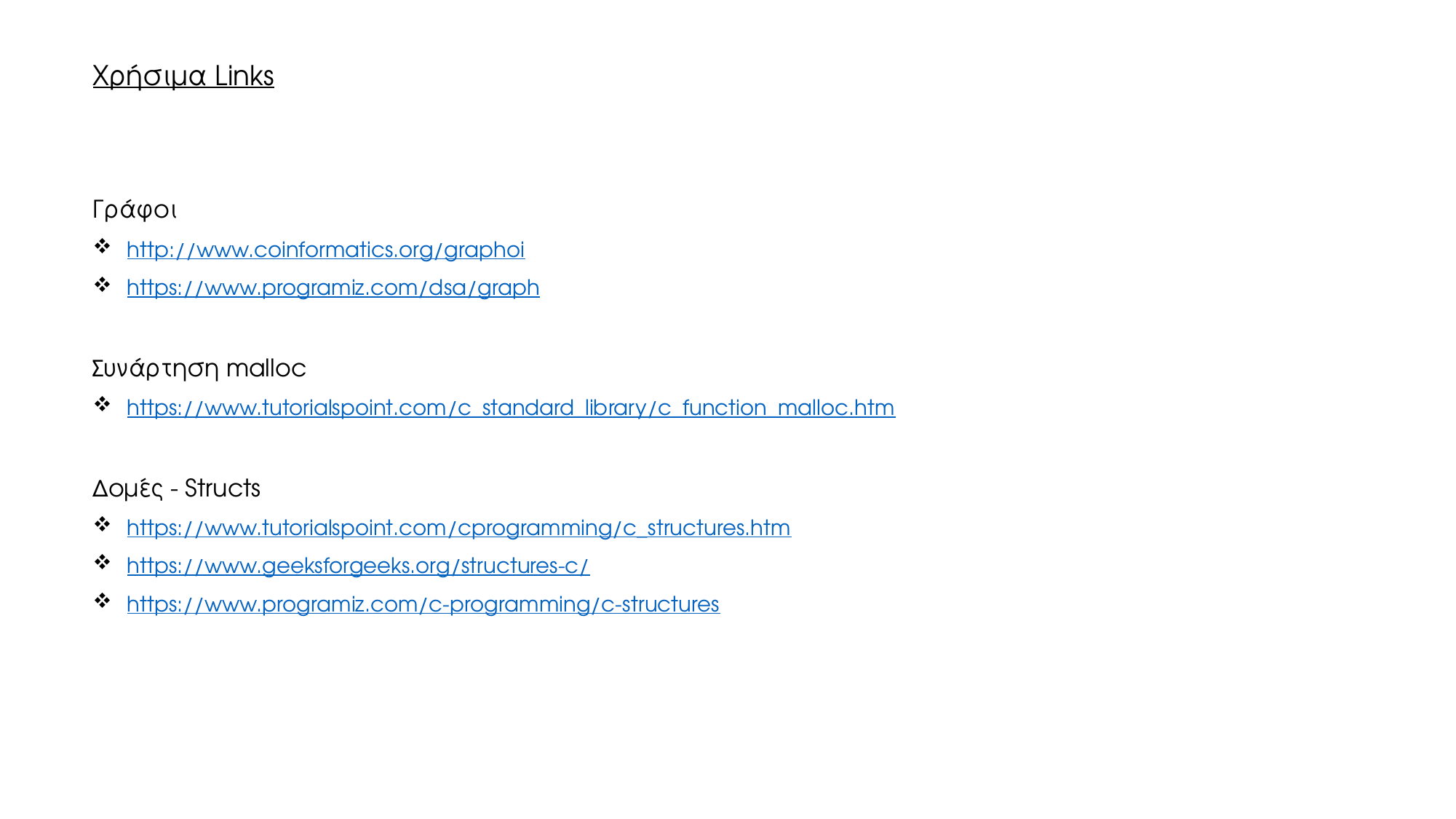

Χρήσιμα Links
Γράφοι
http://www.coinformatics.org/graphoi
https://www.programiz.com/dsa/graph

Συνάρτηση malloc
https://www.tutorialspoint.com/c_standard_library/c_function_malloc.htm

Δομές - Structs
https://www.tutorialspoint.com/cprogramming/c_structures.htm
https://www.geeksforgeeks.org/structures-c/
https://www.programiz.com/c-programming/c-structures